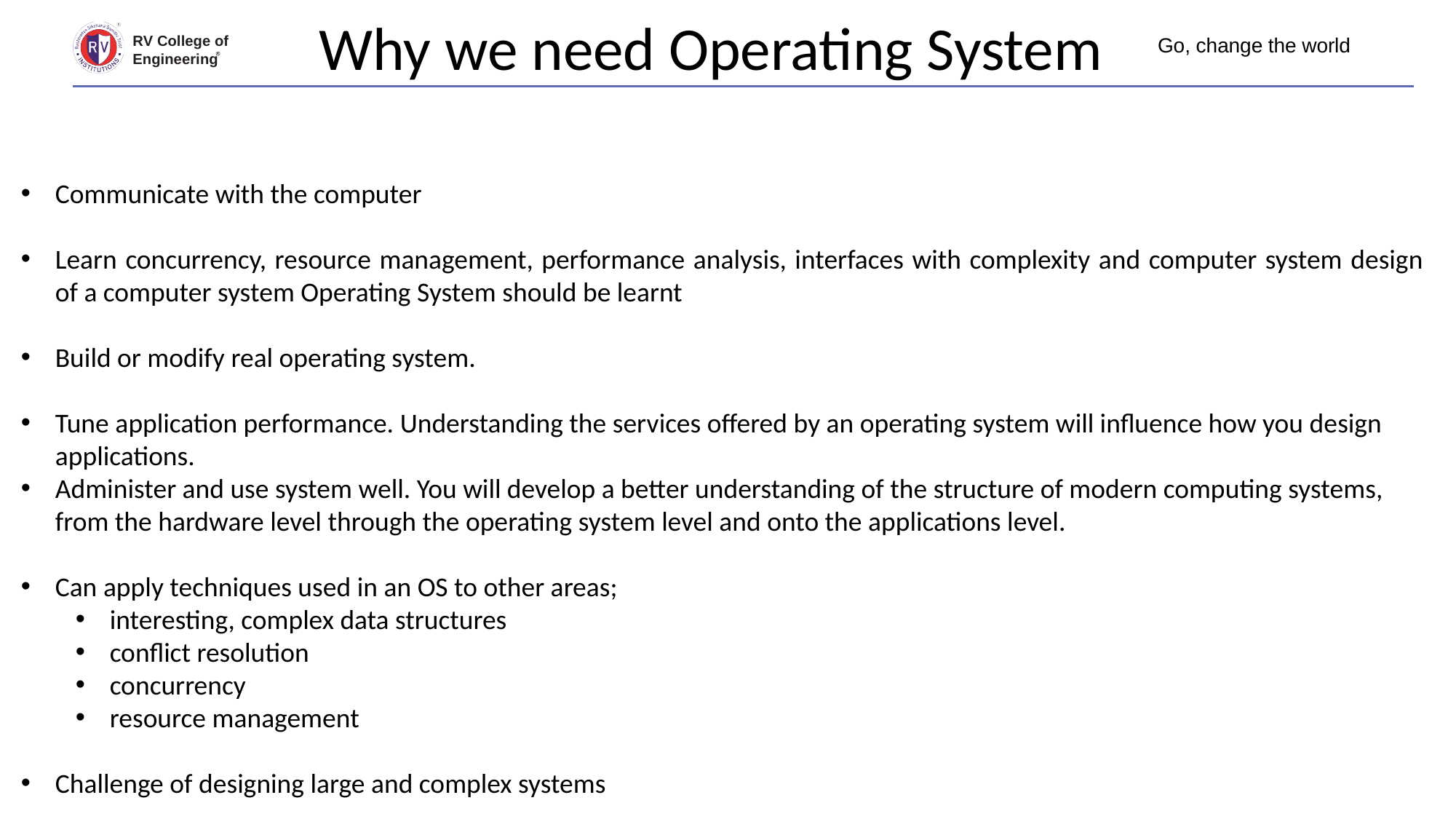

Why we need Operating System

# Go, change the world
RV College of
Engineering

Communicate with the computer

Learn concurrency, resource management, performance analysis, interfaces with complexity and computer system design of a computer system Operating System should be learnt

Build or modify real operating system.

Tune application performance. Understanding the services offered by an operating system will influence how you design applications.
Administer and use system well. You will develop a better understanding of the structure of modern computing systems, from the hardware level through the operating system level and onto the applications level.

Can apply techniques used in an OS to other areas;
interesting, complex data structures
conflict resolution
concurrency
resource management

Challenge of designing large and complex systems